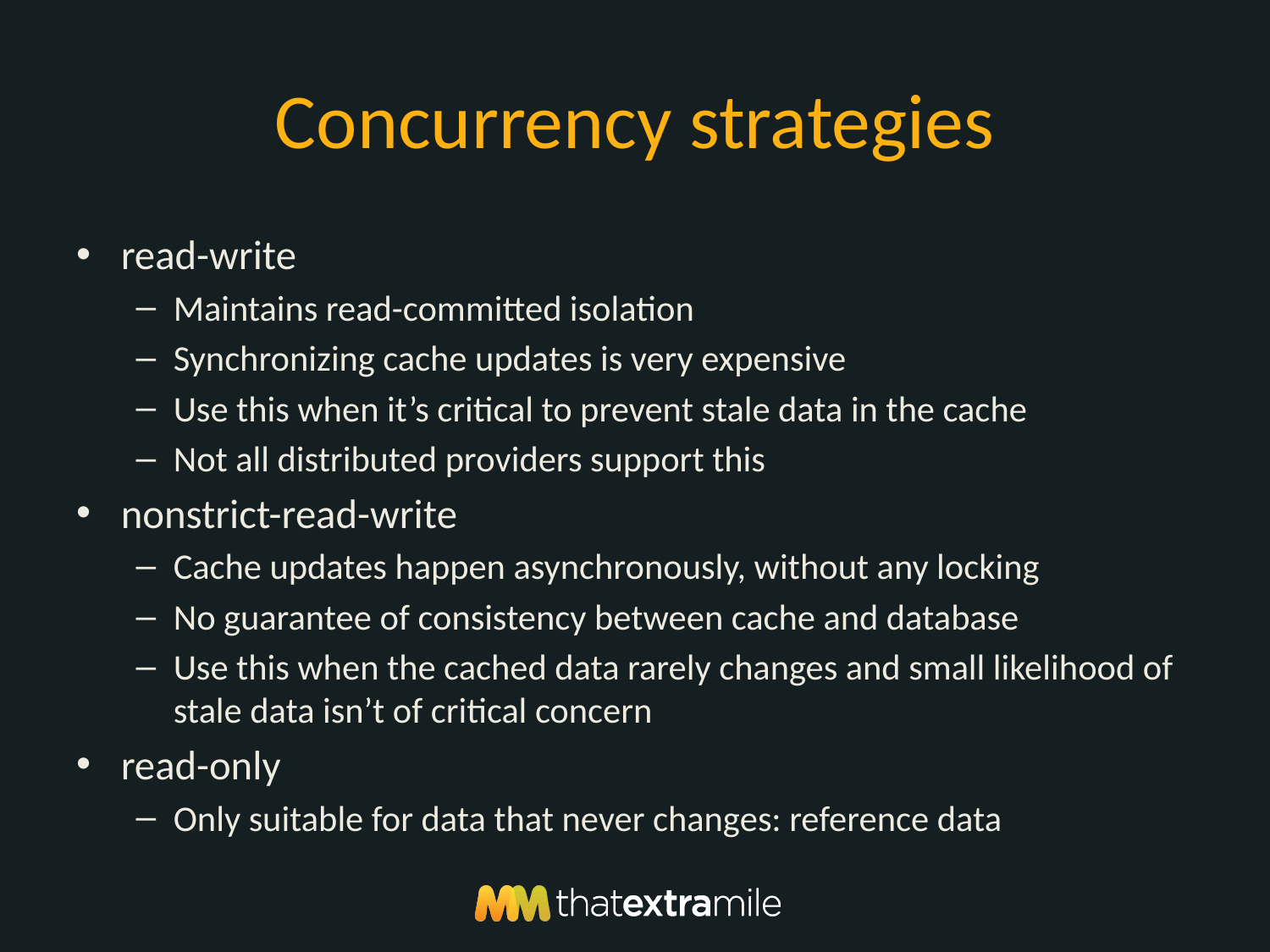

# Concurrency strategies
read-write
Maintains read-committed isolation
Synchronizing cache updates is very expensive
Use this when it’s critical to prevent stale data in the cache
Not all distributed providers support this
nonstrict-read-write
Cache updates happen asynchronously, without any locking
No guarantee of consistency between cache and database
Use this when the cached data rarely changes and small likelihood of stale data isn’t of critical concern
read-only
Only suitable for data that never changes: reference data